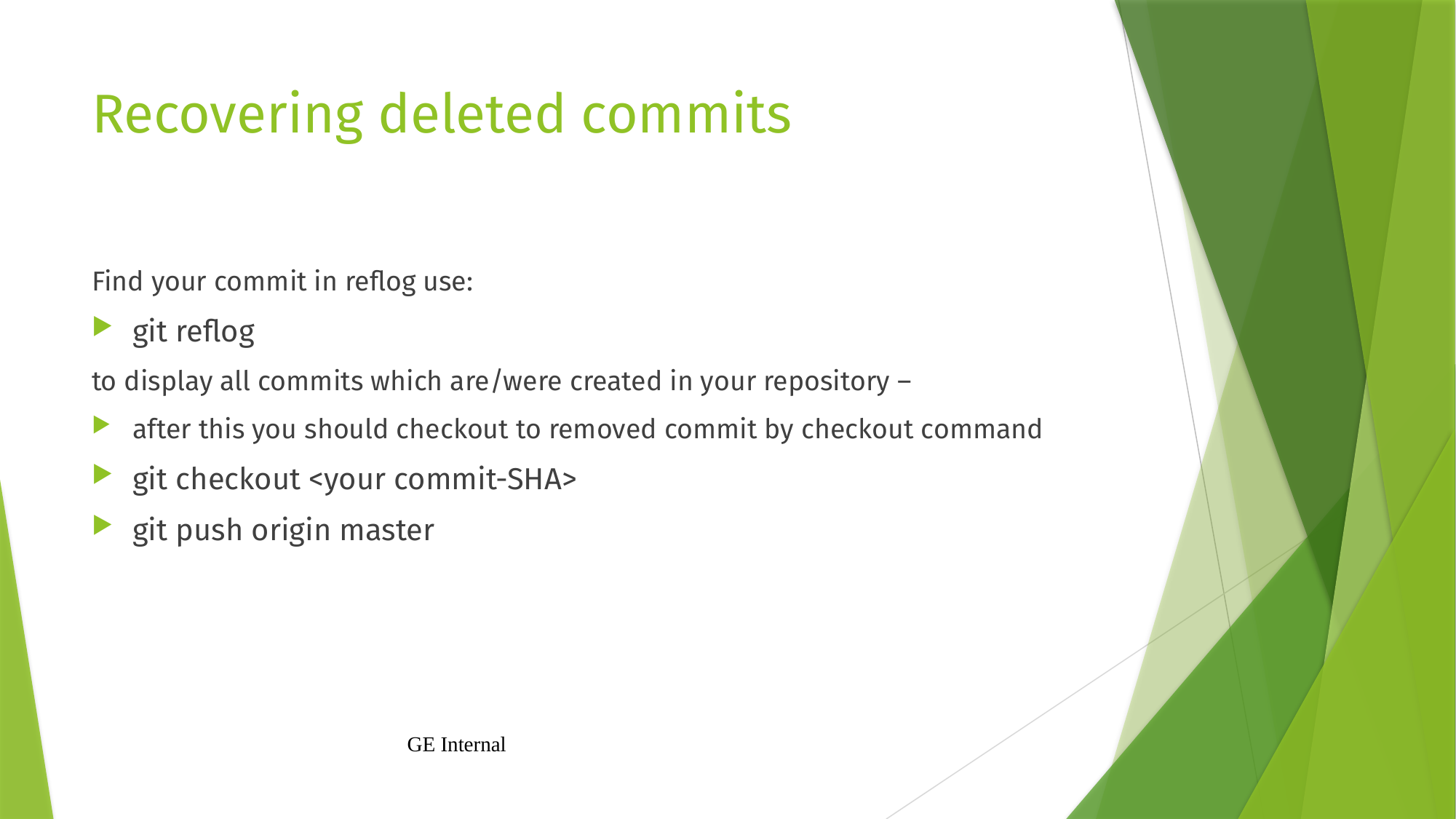

# Recovering deleted commits
Find your commit in reflog use:
git reflog
to display all commits which are/were created in your repository –
after this you should checkout to removed commit by checkout command
git checkout <your commit-SHA>
git push origin master
GE Internal